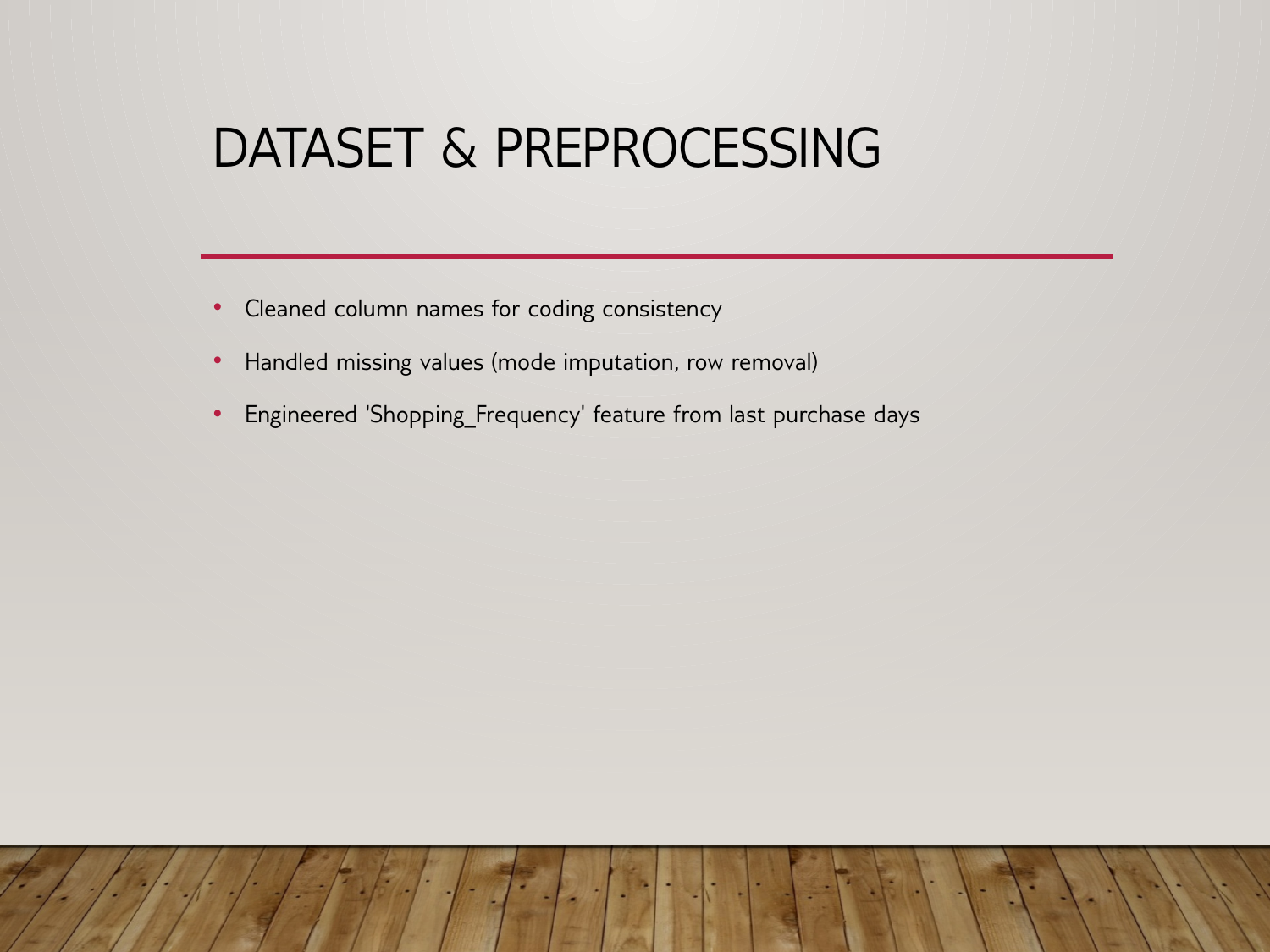

# Dataset & Preprocessing
Cleaned column names for coding consistency
Handled missing values (mode imputation, row removal)
Engineered 'Shopping_Frequency' feature from last purchase days